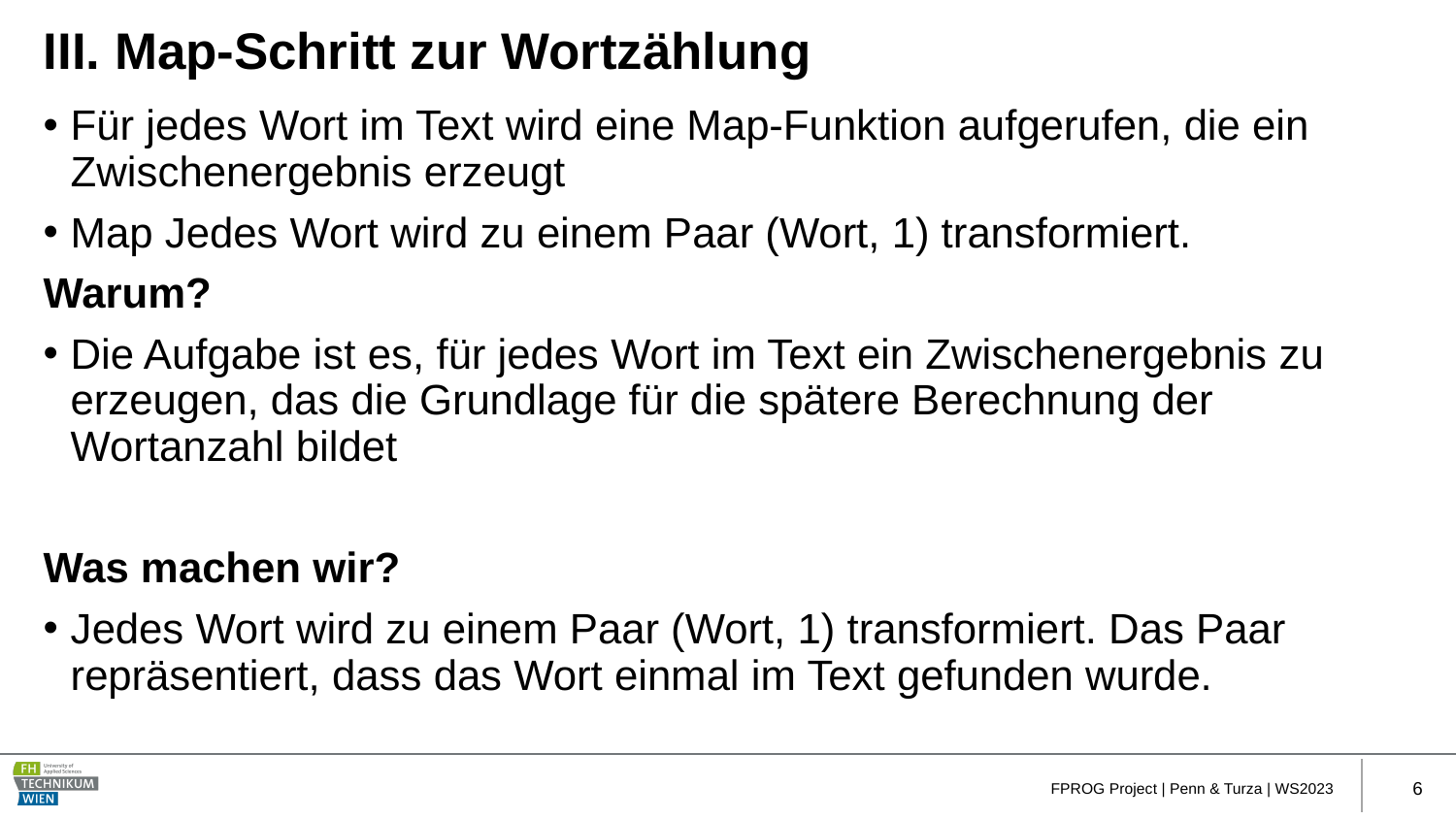

# III. Map-Schritt zur Wortzählung
Für jedes Wort im Text wird eine Map-Funktion aufgerufen, die ein Zwischenergebnis erzeugt
Map Jedes Wort wird zu einem Paar (Wort, 1) transformiert.
Warum?
Die Aufgabe ist es, für jedes Wort im Text ein Zwischenergebnis zu erzeugen, das die Grundlage für die spätere Berechnung der Wortanzahl bildet

Was machen wir?
Jedes Wort wird zu einem Paar (Wort, 1) transformiert. Das Paar repräsentiert, dass das Wort einmal im Text gefunden wurde.

FPROG Project | Penn & Turza | WS2023
6